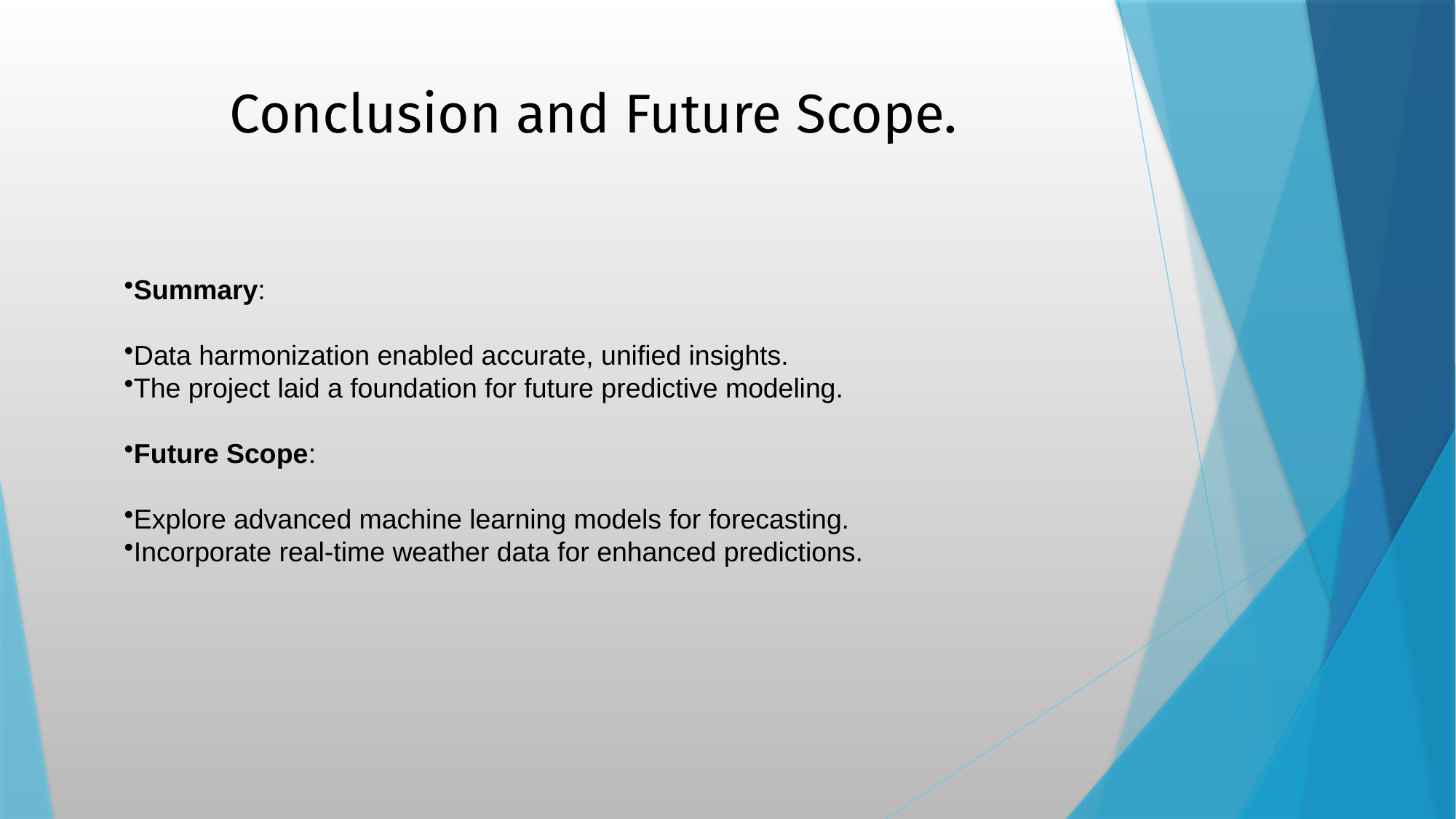

# Conclusion and Future Scope.
Summary:

Data harmonization enabled accurate, unified insights.
The project laid a foundation for future predictive modeling.

Future Scope:

Explore advanced machine learning models for forecasting.
Incorporate real-time weather data for enhanced predictions.